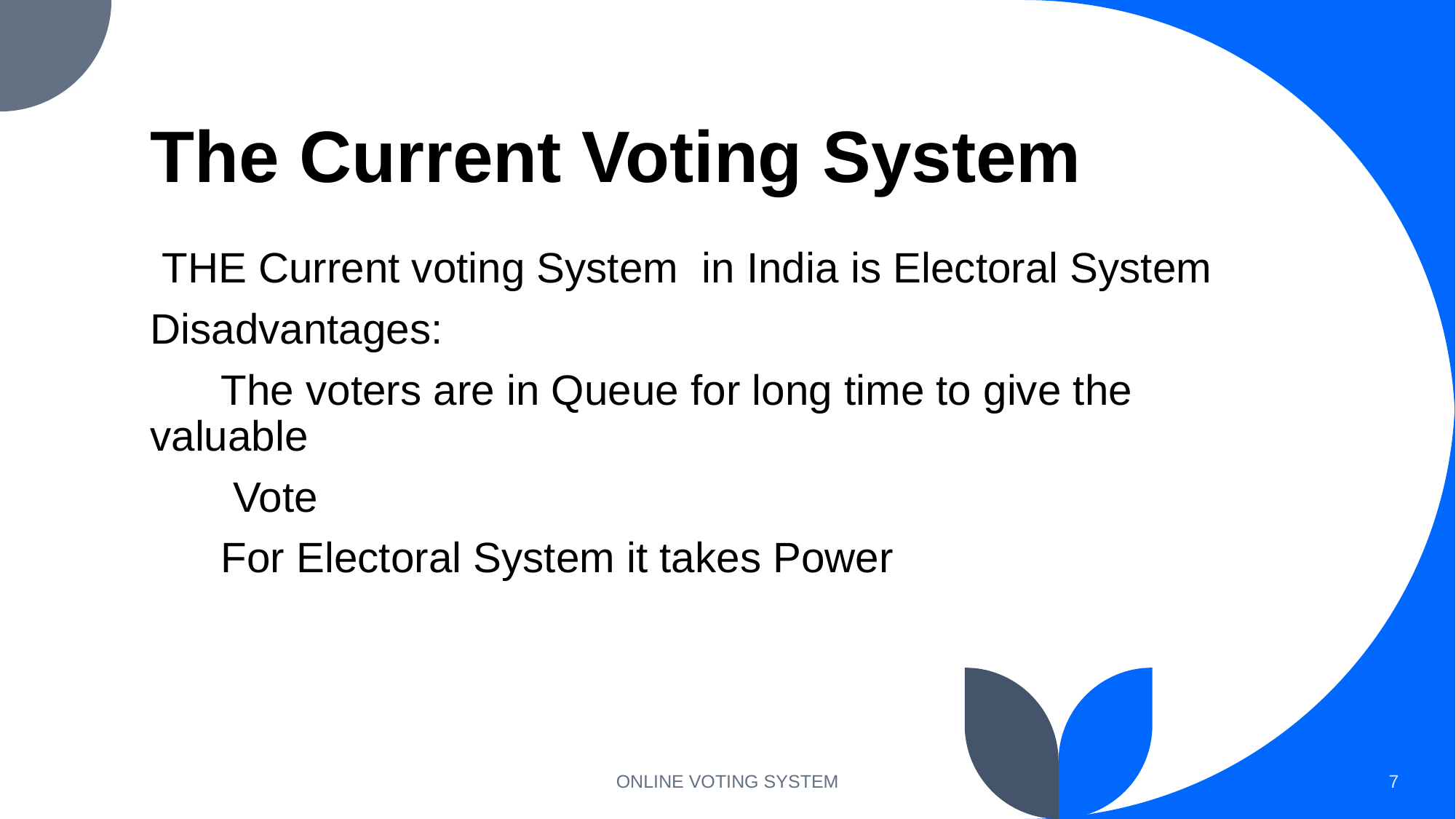

# The Current Voting System
 THE Current voting System  in India is Electoral System
Disadvantages:
      The voters are in Queue for long time to give the valuable
       Vote
      For Electoral System it takes Power

ONLINE VOTING SYSTEM
7